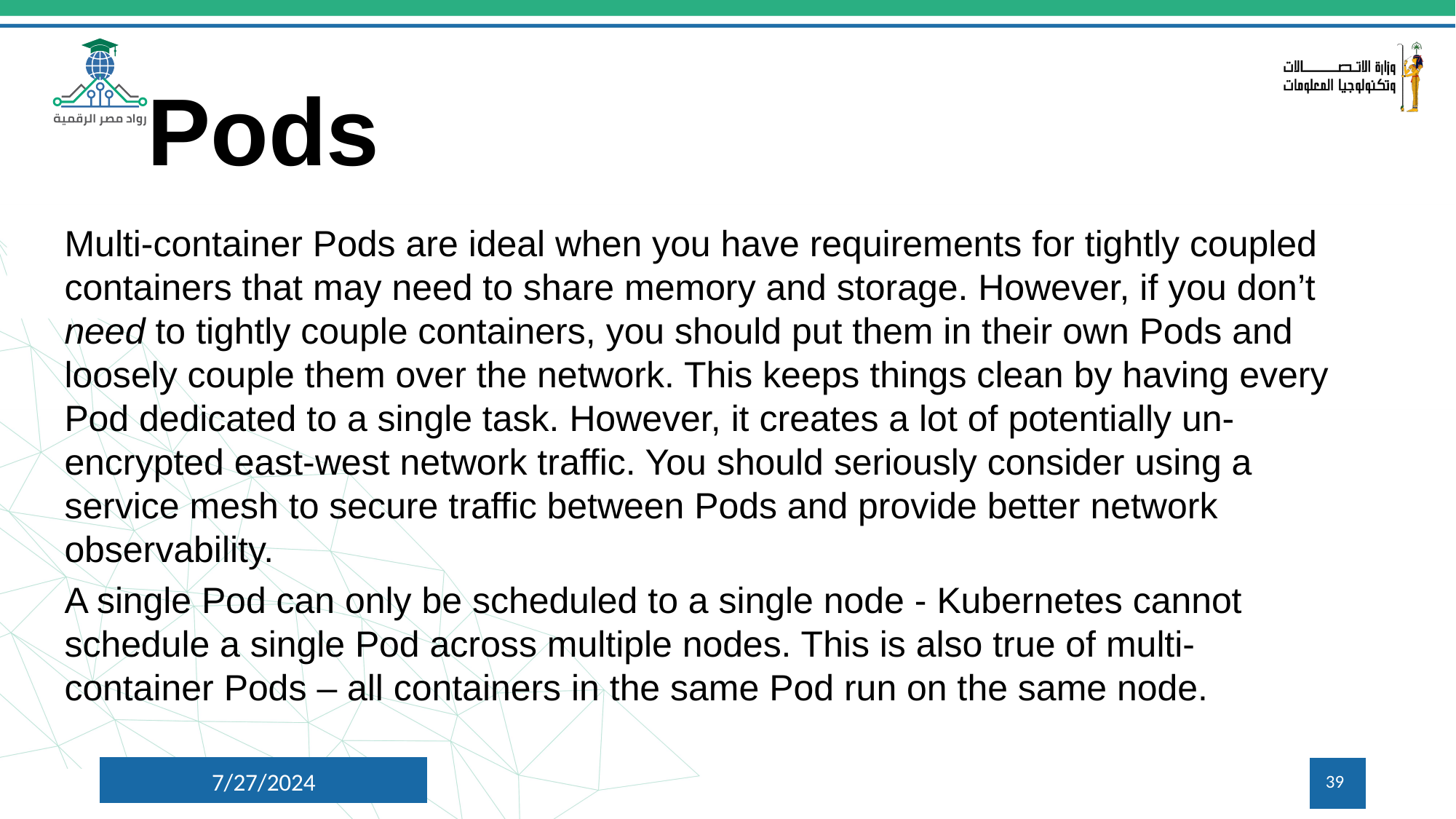

# Pods
Multi-container Pods are ideal when you have requirements for tightly coupled containers that may need to share memory and storage. However, if you don’t need to tightly couple containers, you should put them in their own Pods and loosely couple them over the network. This keeps things clean by having every Pod dedicated to a single task. However, it creates a lot of potentially un-encrypted east-west network traffic. You should seriously consider using a service mesh to secure traffic between Pods and provide better network observability.
A single Pod can only be scheduled to a single node - Kubernetes cannot schedule a single Pod across multiple nodes. This is also true of multi-container Pods – all containers in the same Pod run on the same node.
7/27/2024

39